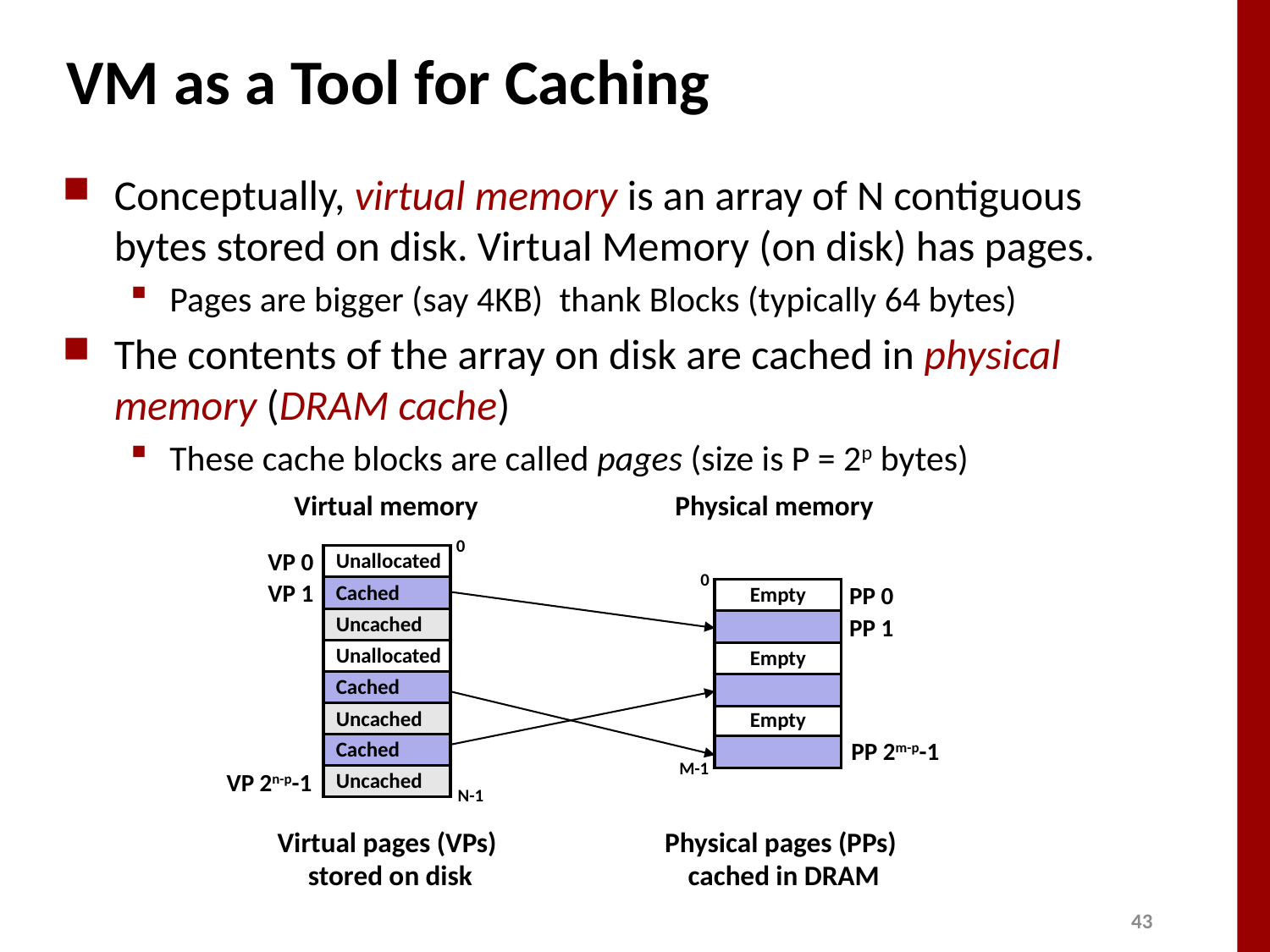

# VM as a Tool for Caching
Conceptually, virtual memory is an array of N contiguous bytes stored on disk. Virtual Memory (on disk) has pages.
Pages are bigger (say 4KB)  thank Blocks (typically 64 bytes)
The contents of the array on disk are cached in physical memory (DRAM cache)
These cache blocks are called pages (size is P = 2p bytes)
Virtual memory
Physical memory
0
VP 0
Unallocated
0
PP 0
VP 1
Cached
Empty

PP 1
Uncached

Unallocated
Empty
Cached

Uncached
Empty
PP 2m-p-1
Cached

M-1
VP 2n-p-1
Uncached
N-1
Virtual pages (VPs)
stored on disk
Physical pages (PPs)
cached in DRAM